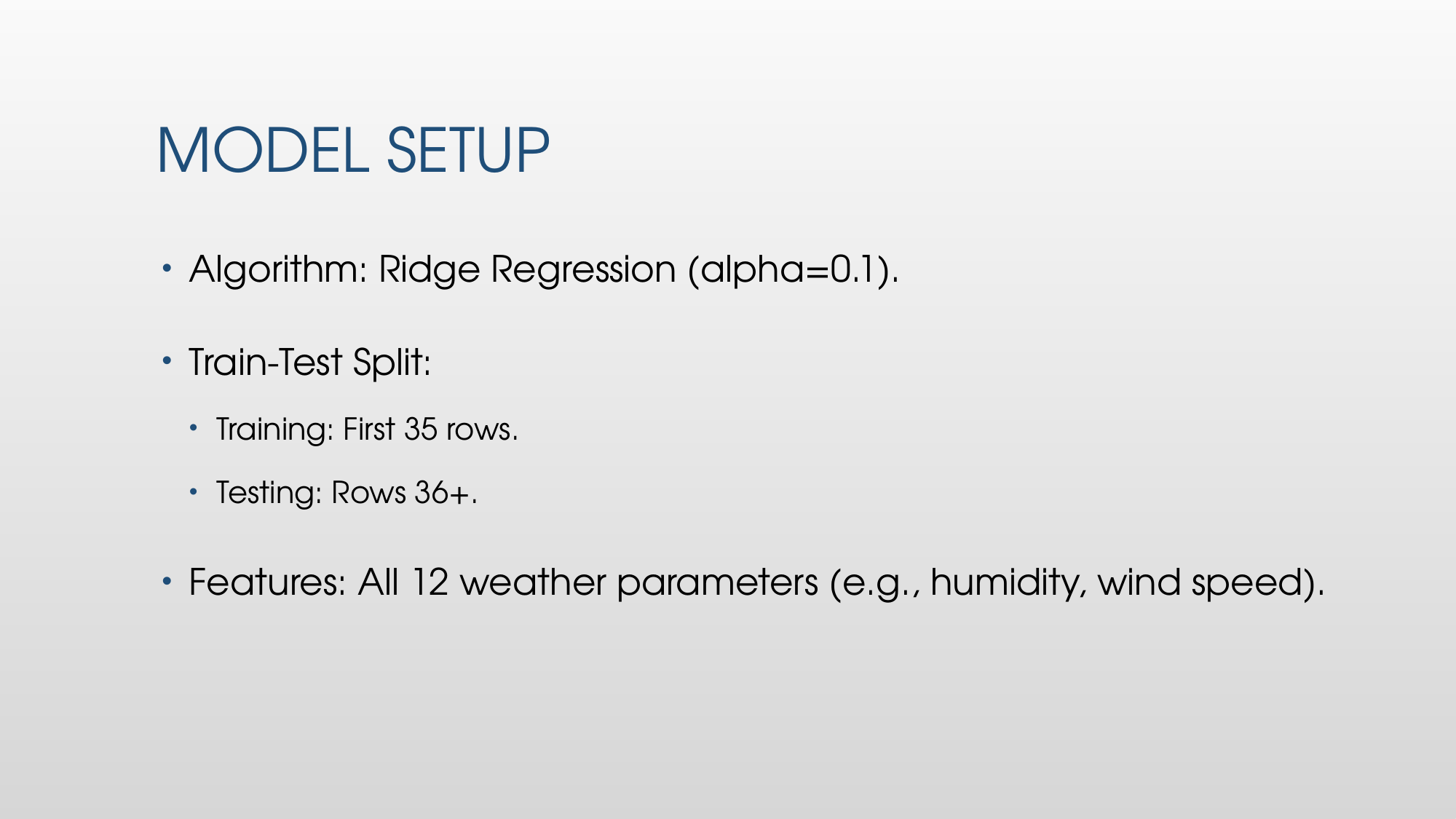

# Model Setup
Algorithm: Ridge Regression (alpha=0.1).
Train-Test Split:
Training: First 35 rows.
Testing: Rows 36+.
Features: All 12 weather parameters (e.g., humidity, wind speed).